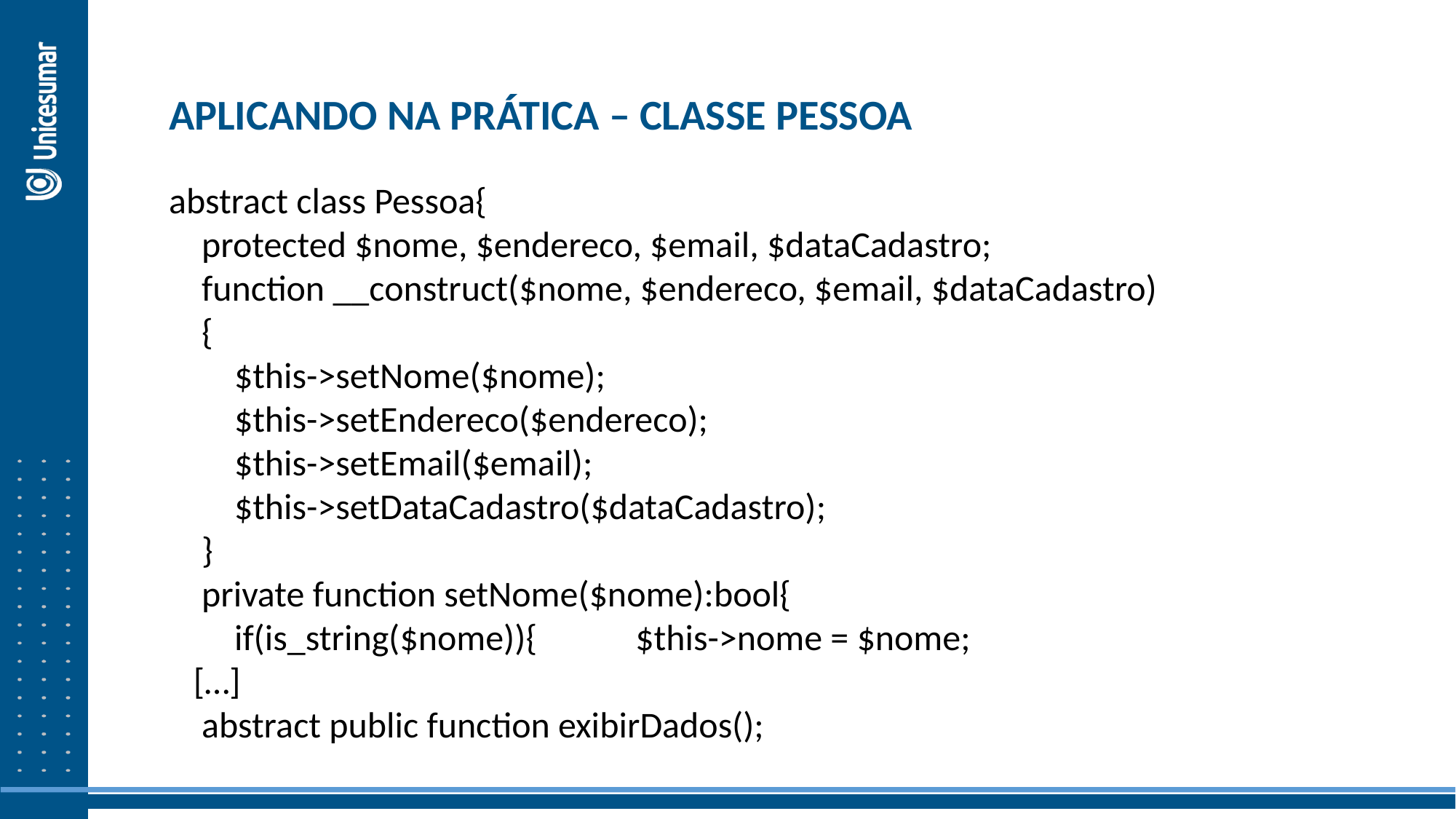

APLICANDO NA PRÁTICA – CLASSE PESSOA
abstract class Pessoa{
    protected $nome, $endereco, $email, $dataCadastro;
    function __construct($nome, $endereco, $email, $dataCadastro)
    {
        $this->setNome($nome);
        $this->setEndereco($endereco);
        $this->setEmail($email);
        $this->setDataCadastro($dataCadastro);
    }
    private function setNome($nome):bool{
        if(is_string($nome)){            $this->nome = $nome;
   […]
    abstract public function exibirDados();